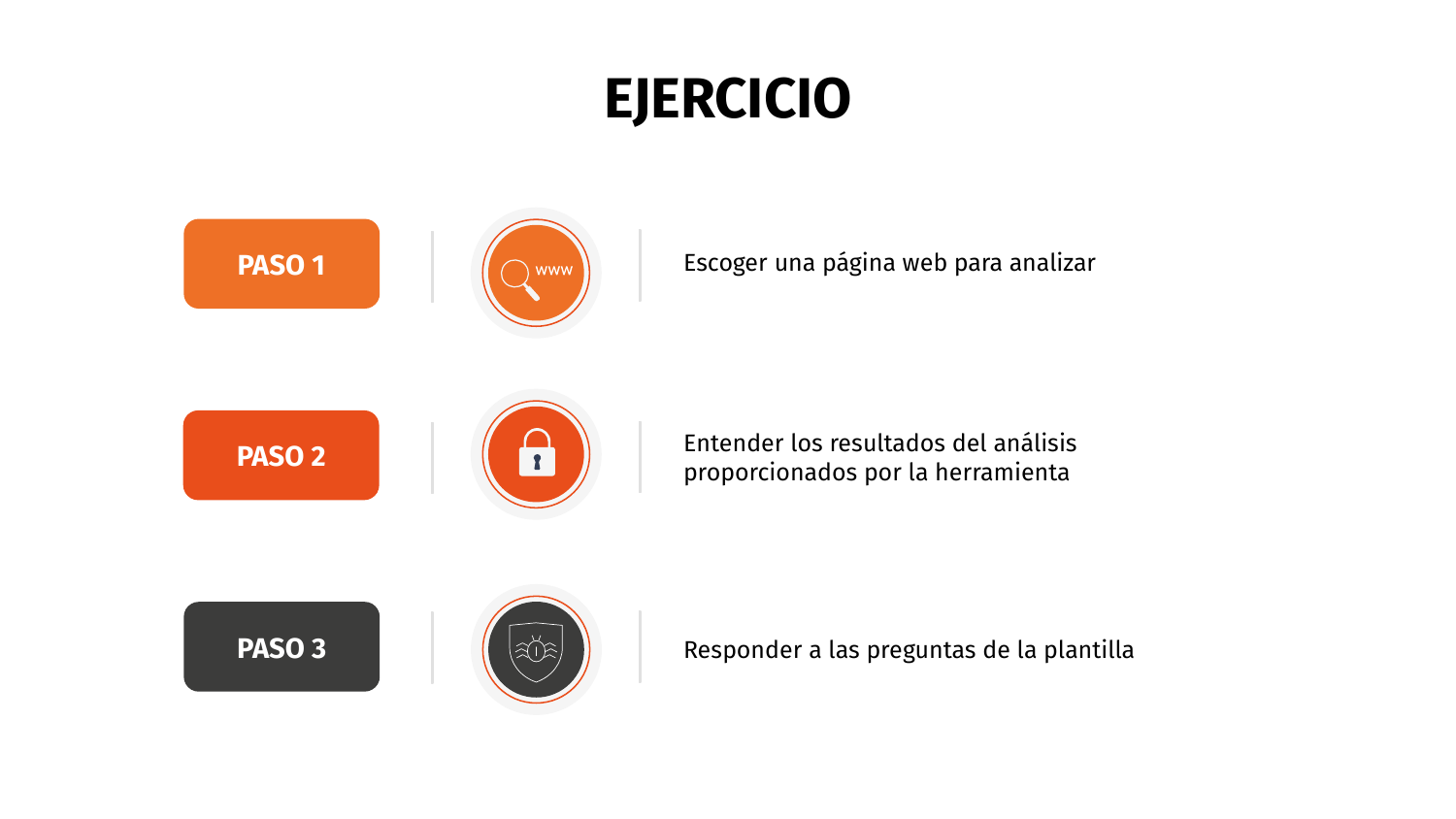

# EJERCICIO

Escoger una página web para analizar

PASO 1

Entender los resultados del análisis proporcionados por la herramienta

PASO 2

Responder a las preguntas de la plantilla

PASO 3